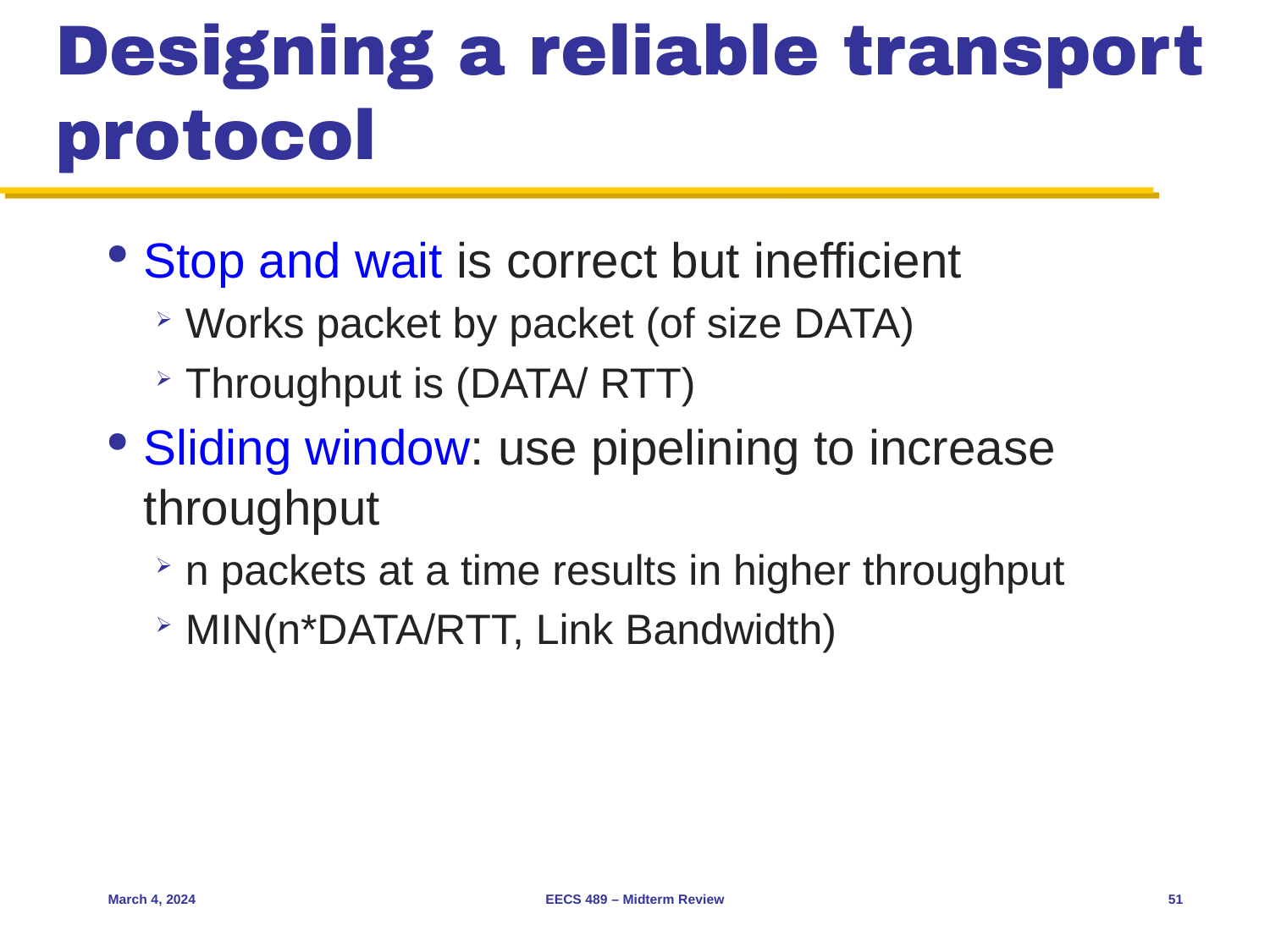

# Designing a reliable transport protocol
Stop and wait is correct but inefficient
Works packet by packet (of size DATA)
Throughput is (DATA/ RTT)
Sliding window: use pipelining to increase throughput
n packets at a time results in higher throughput
MIN(n*DATA/RTT, Link Bandwidth)

March 4, 2024
EECS 489 – Midterm Review
51